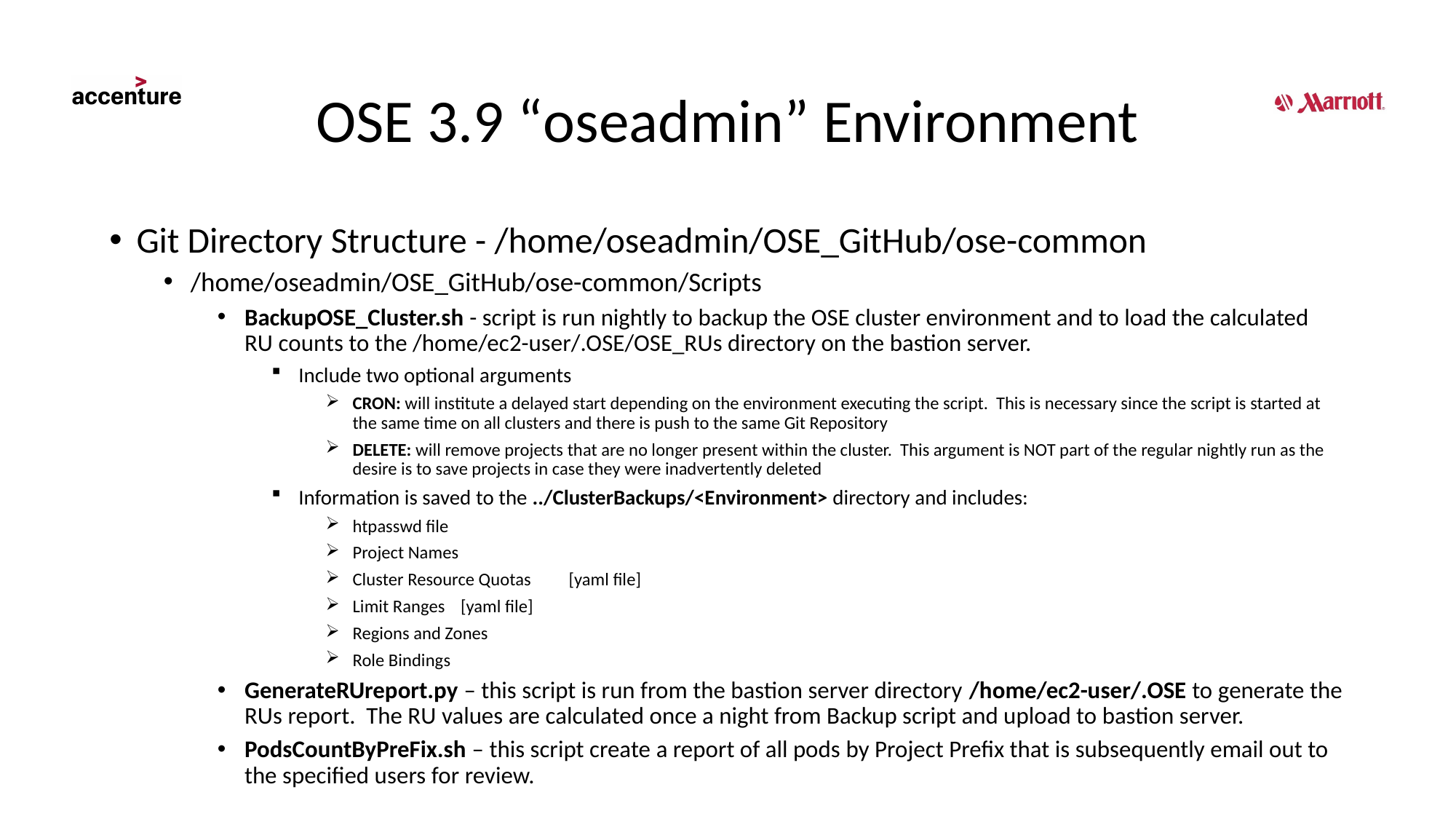

# OSE 3.9 “oseadmin” Environment
Git Directory Structure - /home/oseadmin/OSE_GitHub/ose-common
/home/oseadmin/OSE_GitHub/ose-common/Scripts
BackupOSE_Cluster.sh - script is run nightly to backup the OSE cluster environment and to load the calculated RU counts to the /home/ec2-user/.OSE/OSE_RUs directory on the bastion server.
Include two optional arguments
CRON: will institute a delayed start depending on the environment executing the script.  This is necessary since the script is started at the same time on all clusters and there is push to the same Git Repository
DELETE: will remove projects that are no longer present within the cluster.  This argument is NOT part of the regular nightly run as the desire is to save projects in case they were inadvertently deleted
Information is saved to the ../ClusterBackups/<Environment> directory and includes:
htpasswd file
Project Names
Cluster Resource Quotas 	[yaml file]
Limit Ranges	[yaml file]
Regions and Zones
Role Bindings
GenerateRUreport.py – this script is run from the bastion server directory /home/ec2-user/.OSE to generate the RUs report.  The RU values are calculated once a night from Backup script and upload to bastion server.
PodsCountByPreFix.sh – this script create a report of all pods by Project Prefix that is subsequently email out to the specified users for review.